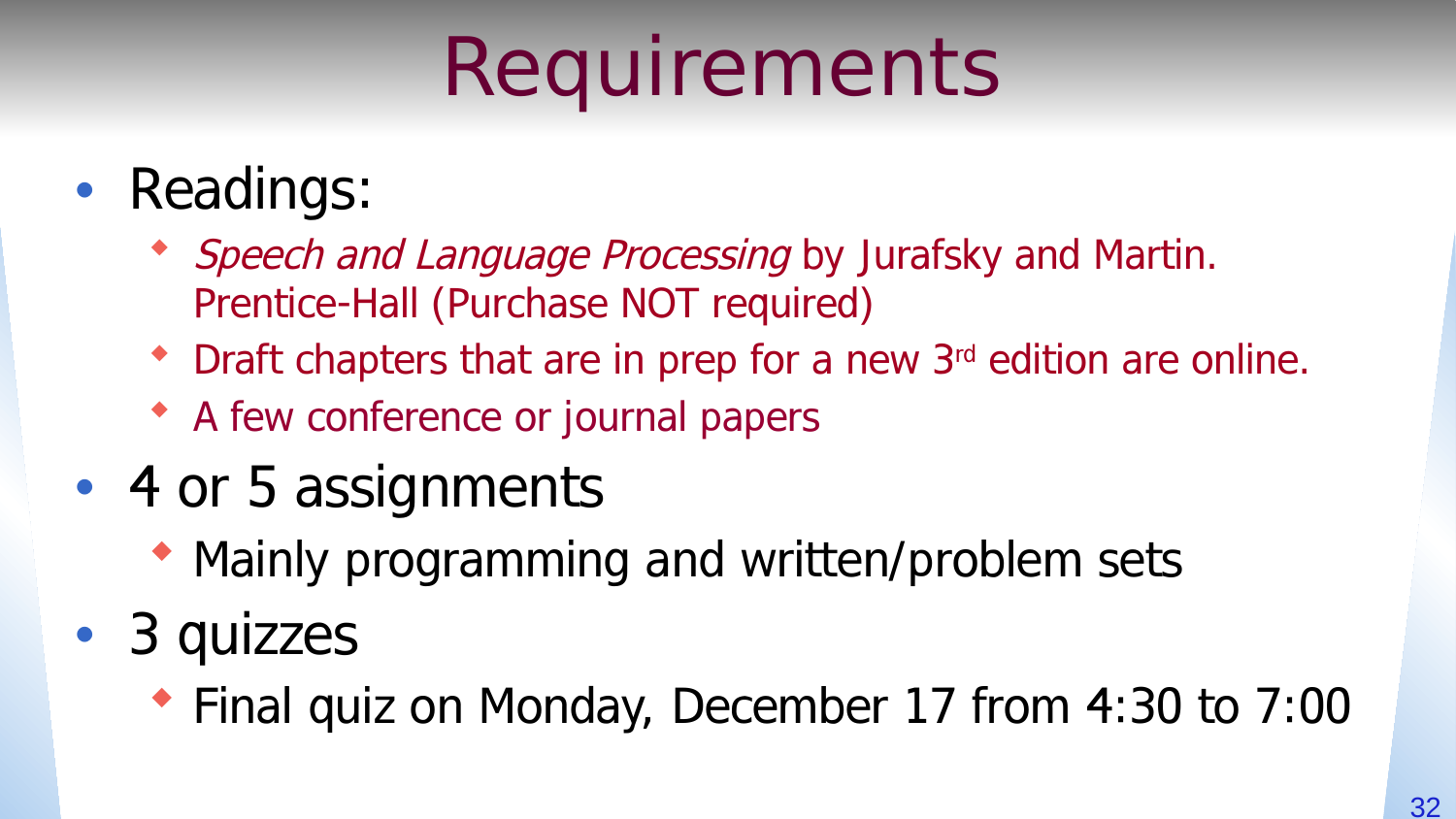

# Requirements
Readings:
Speech and Language Processing by Jurafsky and Martin. Prentice-Hall (Purchase NOT required)
Draft chapters that are in prep for a new 3rd edition are online.
A few conference or journal papers
4 or 5 assignments
Mainly programming and written/problem sets
3 quizzes
Final quiz on Monday, December 17 from 4:30 to 7:00
32